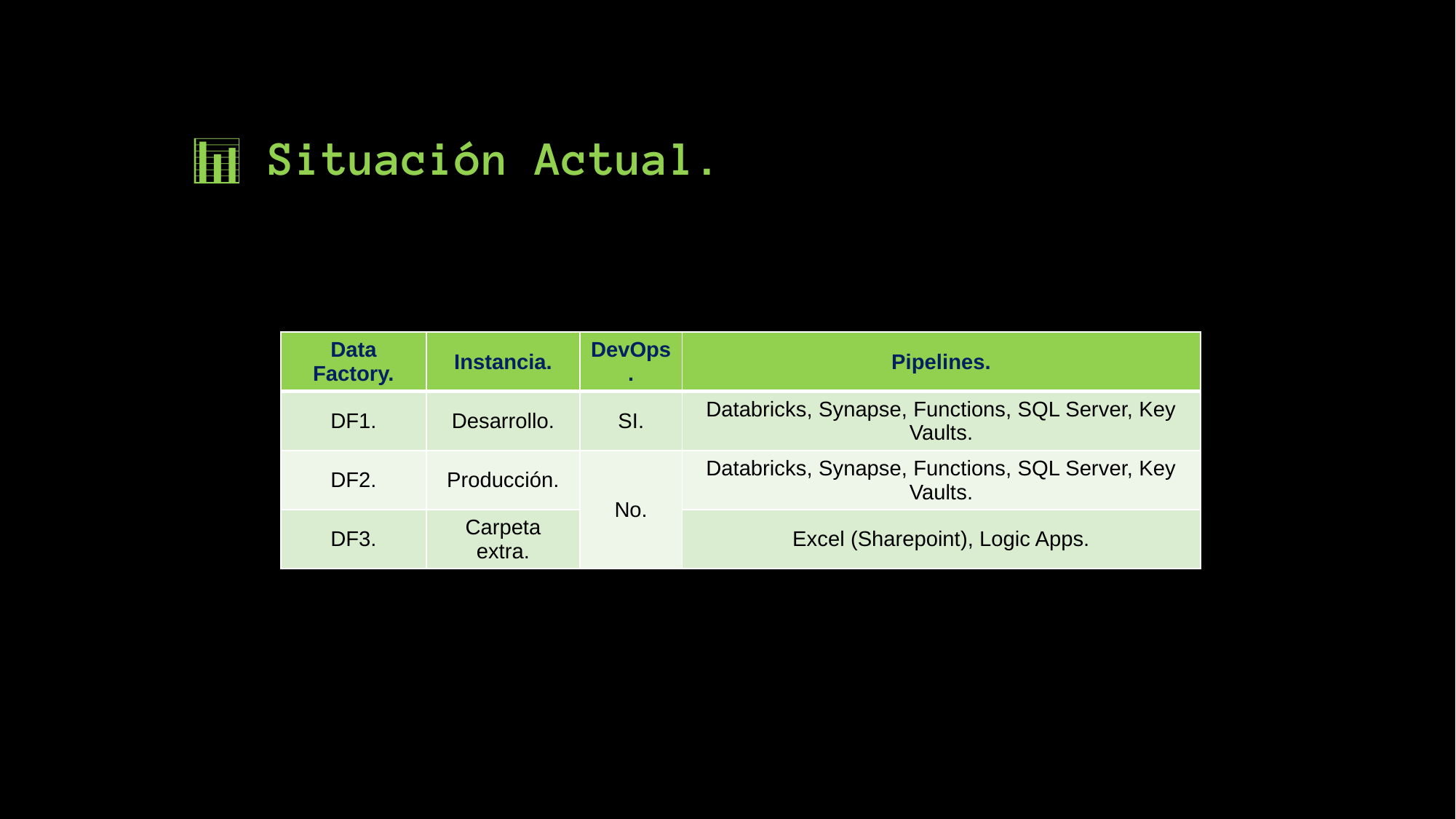

# 📊 Situación Actual.
| Data Factory. | Instancia. | DevOps. | Pipelines. |
| --- | --- | --- | --- |
| DF1. | Desarrollo. | SI. | Databricks, Synapse, Functions, SQL Server, Key Vaults. |
| DF2. | Producción. | No. | Databricks, Synapse, Functions, SQL Server, Key Vaults. |
| DF3. | Carpeta extra. | DF3. | Excel (Sharepoint), Logic Apps. |